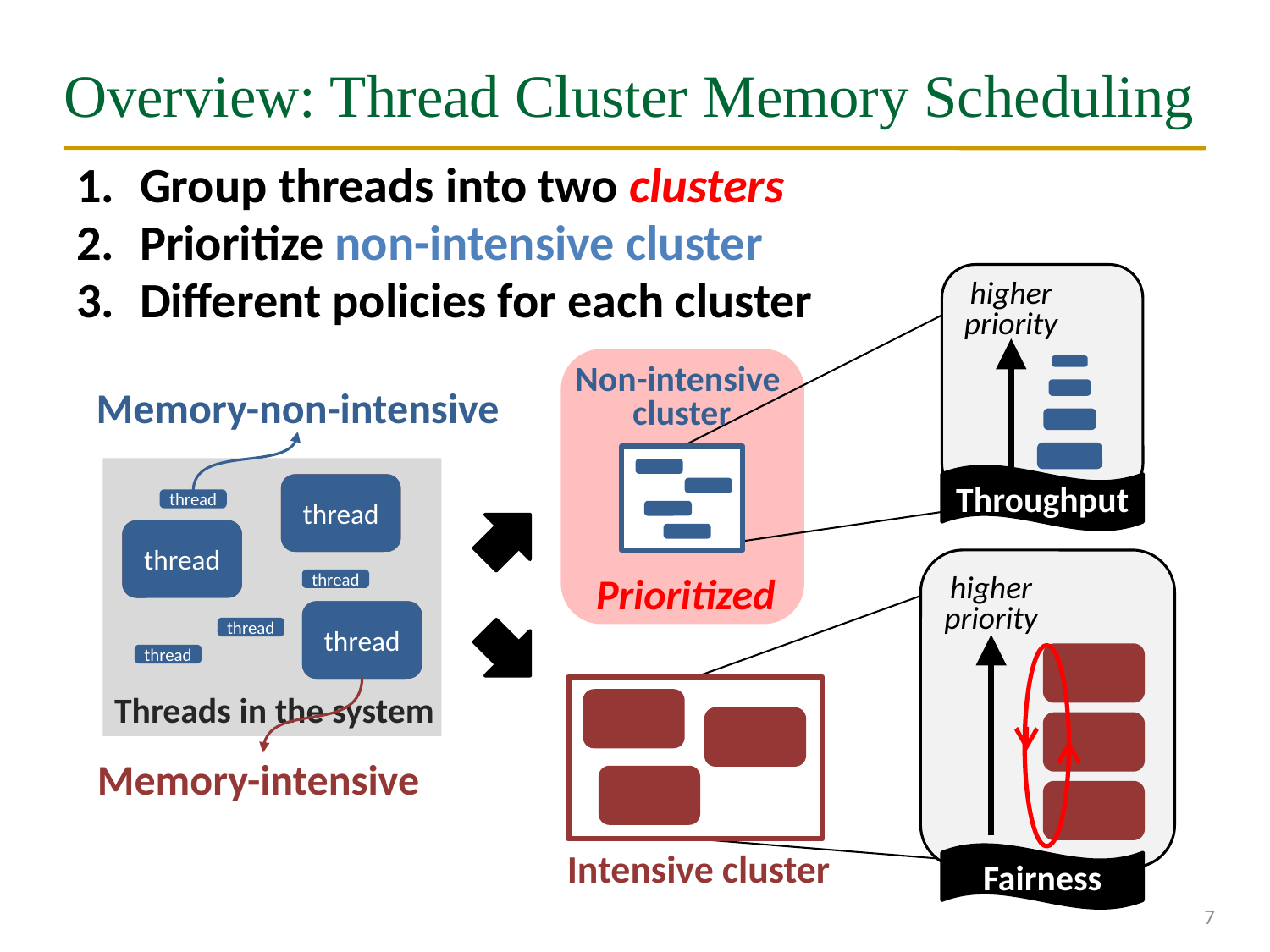

# Overview: Thread Cluster Memory Scheduling
Group threads into two clusters
Prioritize non-intensive cluster
Different policies for each cluster

higher
priority

Non-intensive
cluster
Memory-non-intensive

Throughput
thread
thread
thread

thread
thread

higher
priority
thread
Prioritized
thread
thread
thread

thread

Threads in the system

Memory-intensive

Fairness
Intensive cluster
7